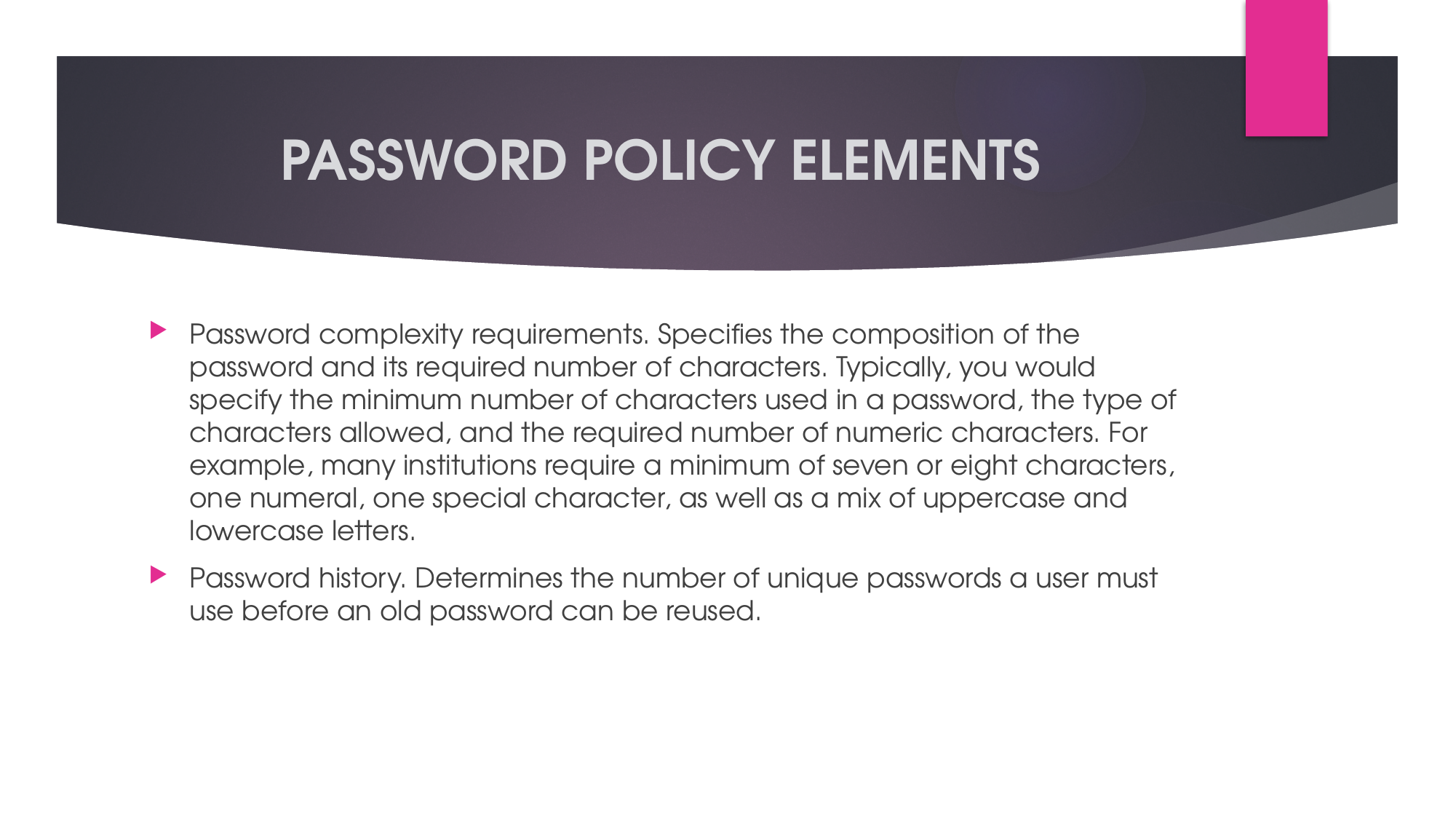

# PASSWORD POLICY ELEMENTS
Password complexity requirements. Specifies the composition of the password and its required number of characters. Typically, you would specify the minimum number of characters used in a password, the type of characters allowed, and the required number of numeric characters. For example, many institutions require a minimum of seven or eight characters, one numeral, one special character, as well as a mix of uppercase and lowercase letters.
Password history. Determines the number of unique passwords a user must use before an old password can be reused.